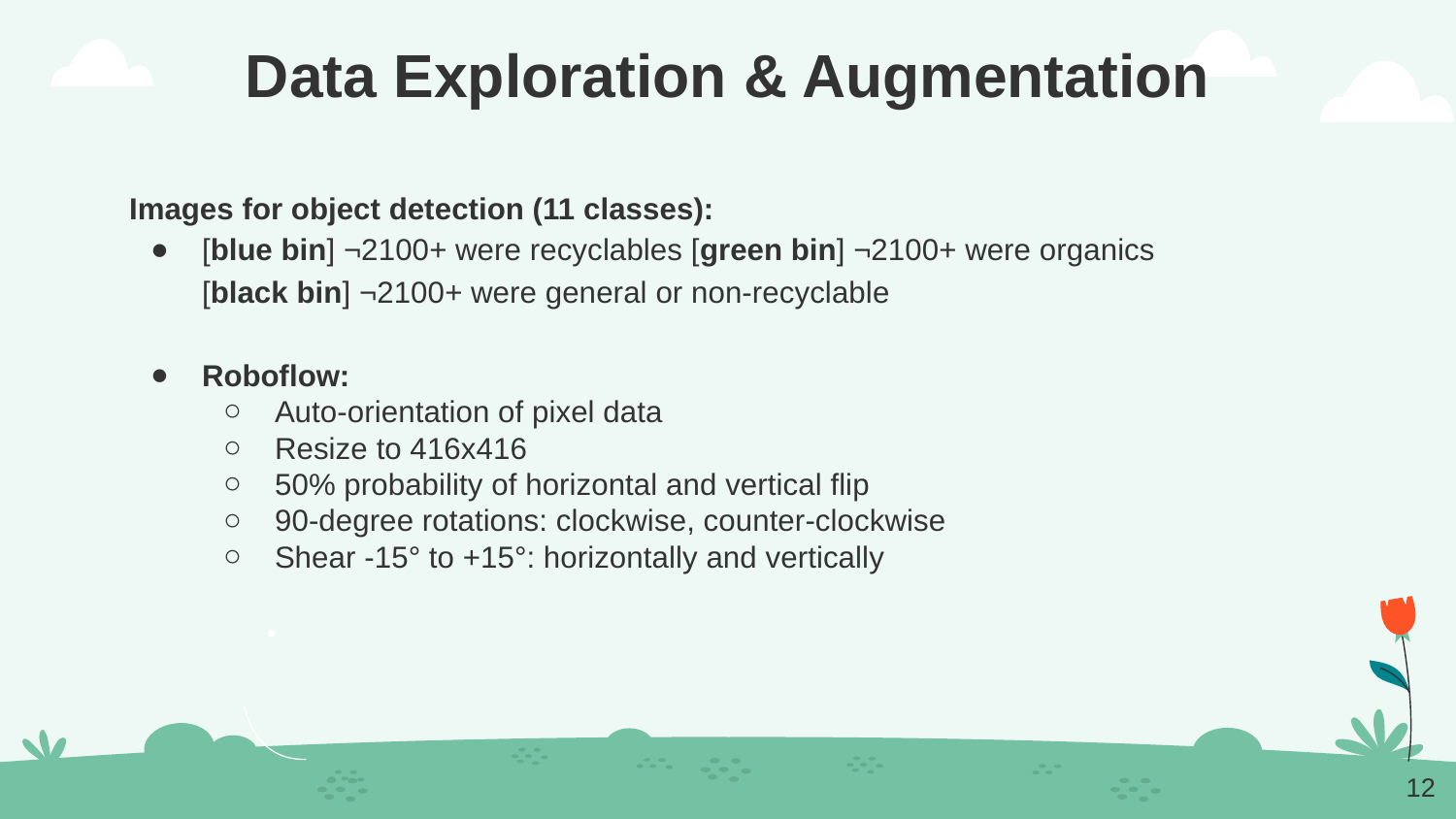

# Data Exploration & Augmentation
Images for object detection (11 classes):
[blue bin] ¬2100+ were recyclables [green bin] ¬2100+ were organics
[black bin] ¬2100+ were general or non-recyclable

Roboflow:
Auto-orientation of pixel data
Resize to 416x416
50% probability of horizontal and vertical flip
90-degree rotations: clockwise, counter-clockwise
Shear -15° to +15°: horizontally and vertically

12